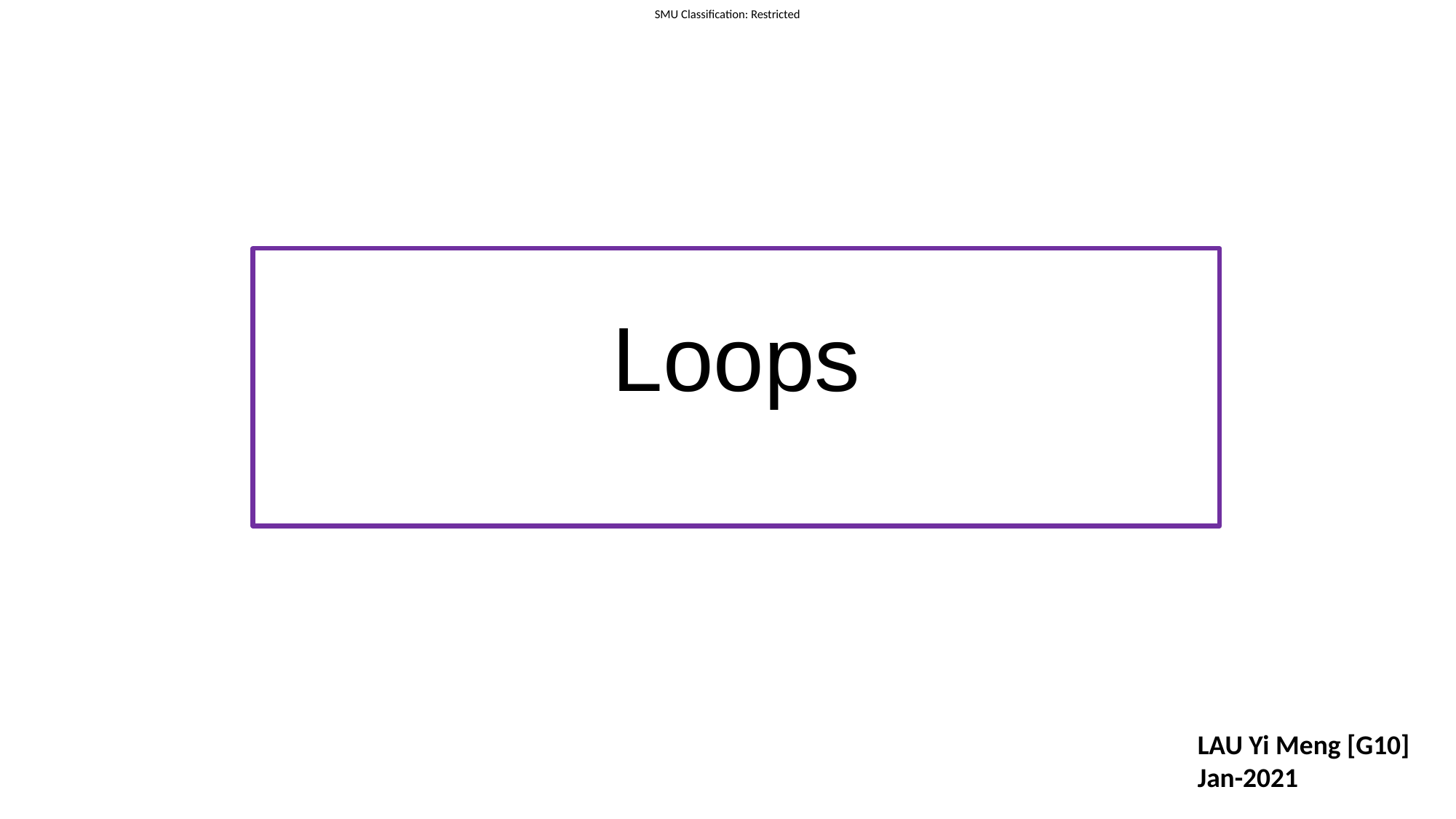

# Loops
LAU Yi Meng [G10]
Jan-2021